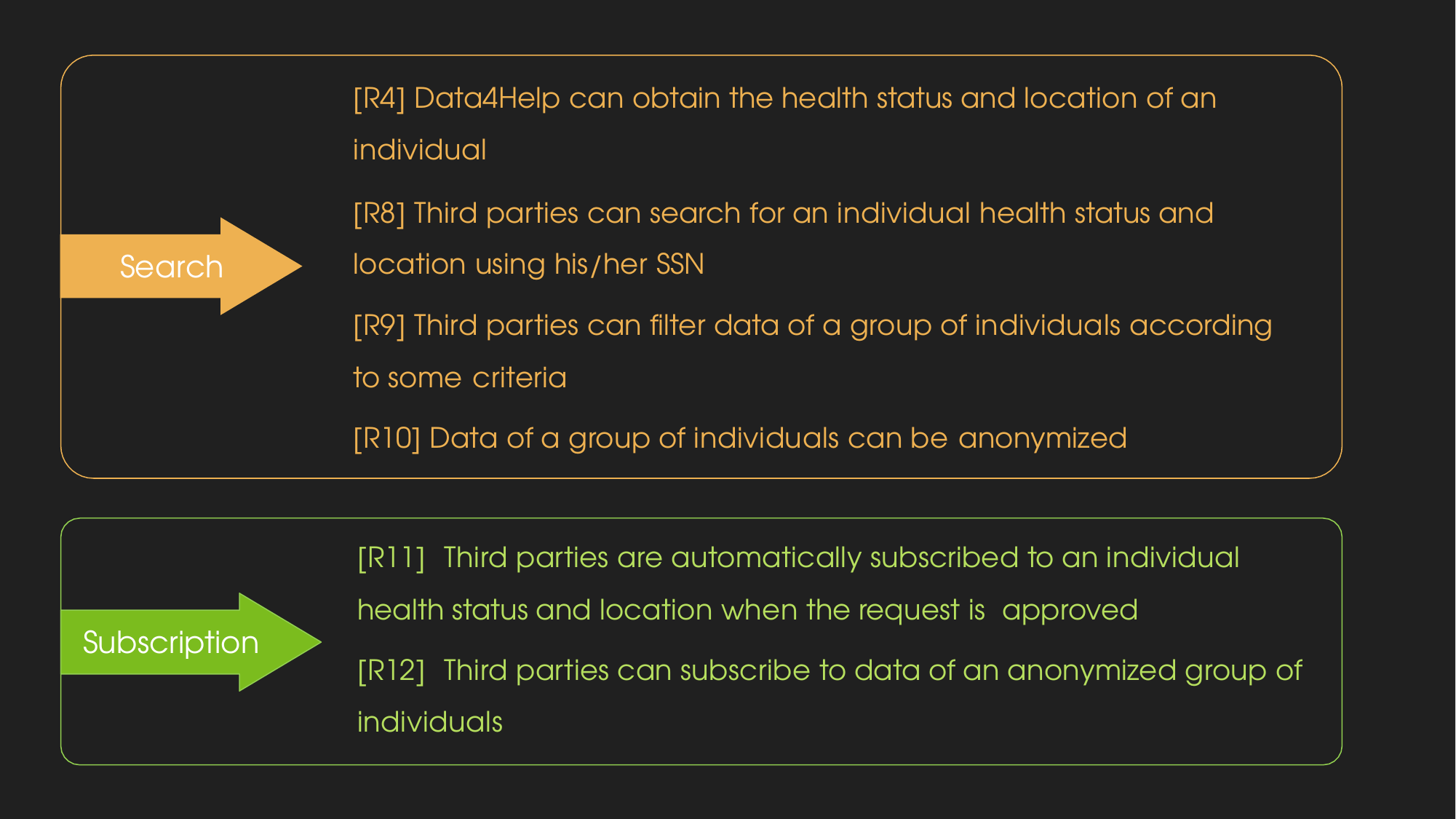

[R4] Data4Help can obtain the health status and location of an  individual
[R8] Third parties can search for an individual health status and  location using his/her SSN
[R9] Third parties can filter data of a group of individuals according  to some criteria
[R10] Data of a group of individuals can be anonymized

Search

[R11]	Third parties are automatically subscribed to an individual  health status and location when the request is approved
[R12]	Third parties can subscribe to data of an anonymized group of  individuals

Subscription